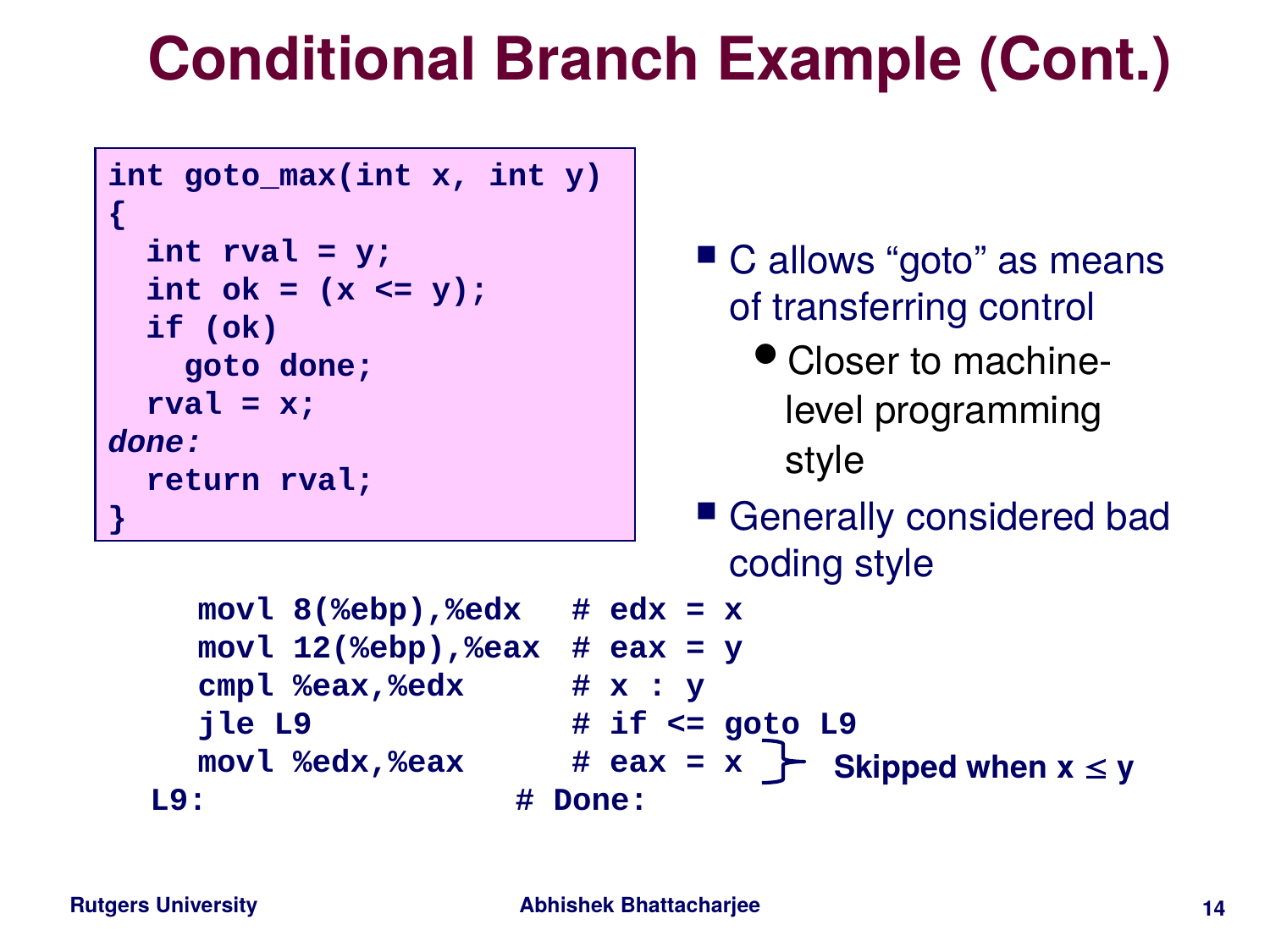

# Conditional Branch Example (Cont.)
int goto_max(int x, int y)
{
  int rval = y;
  int ok = (x <= y);
  if (ok)
    goto done;
  rval = x;
done:
  return rval;
}
C allows “goto” as means of transferring control
Closer to machine-level programming style
Generally considered bad coding style

	movl 8(%ebp),%edx	# edx = x
	movl 12(%ebp),%eax	# eax = y
	cmpl %eax,%edx		# x : y
	jle L9		# if <= goto L9
	movl %edx,%eax		# eax = x
L9:	# Done:
Skipped when x ≤ y